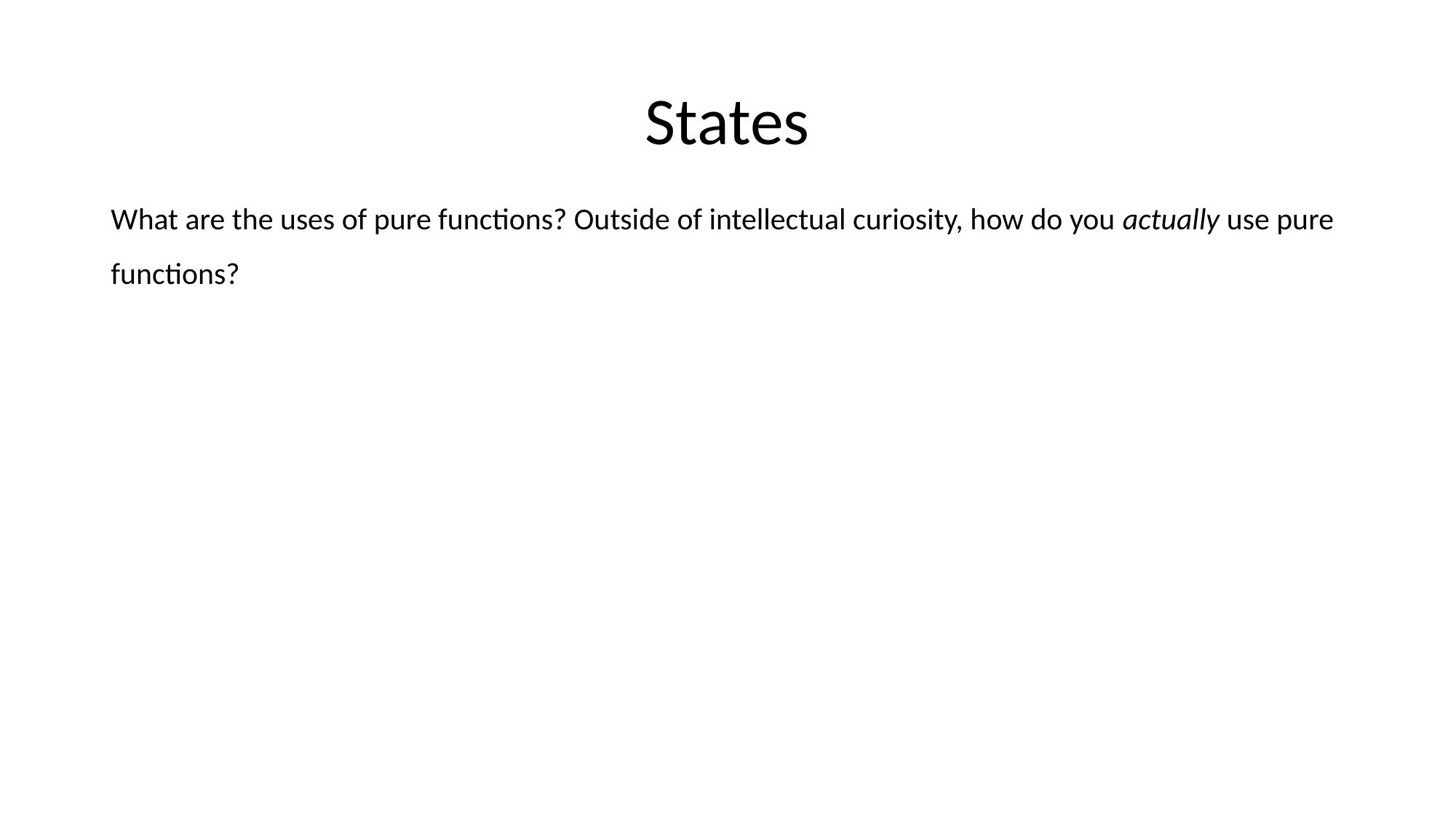

# States
What are the uses of pure functions? Outside of intellectual curiosity, how do you actually use pure functions?